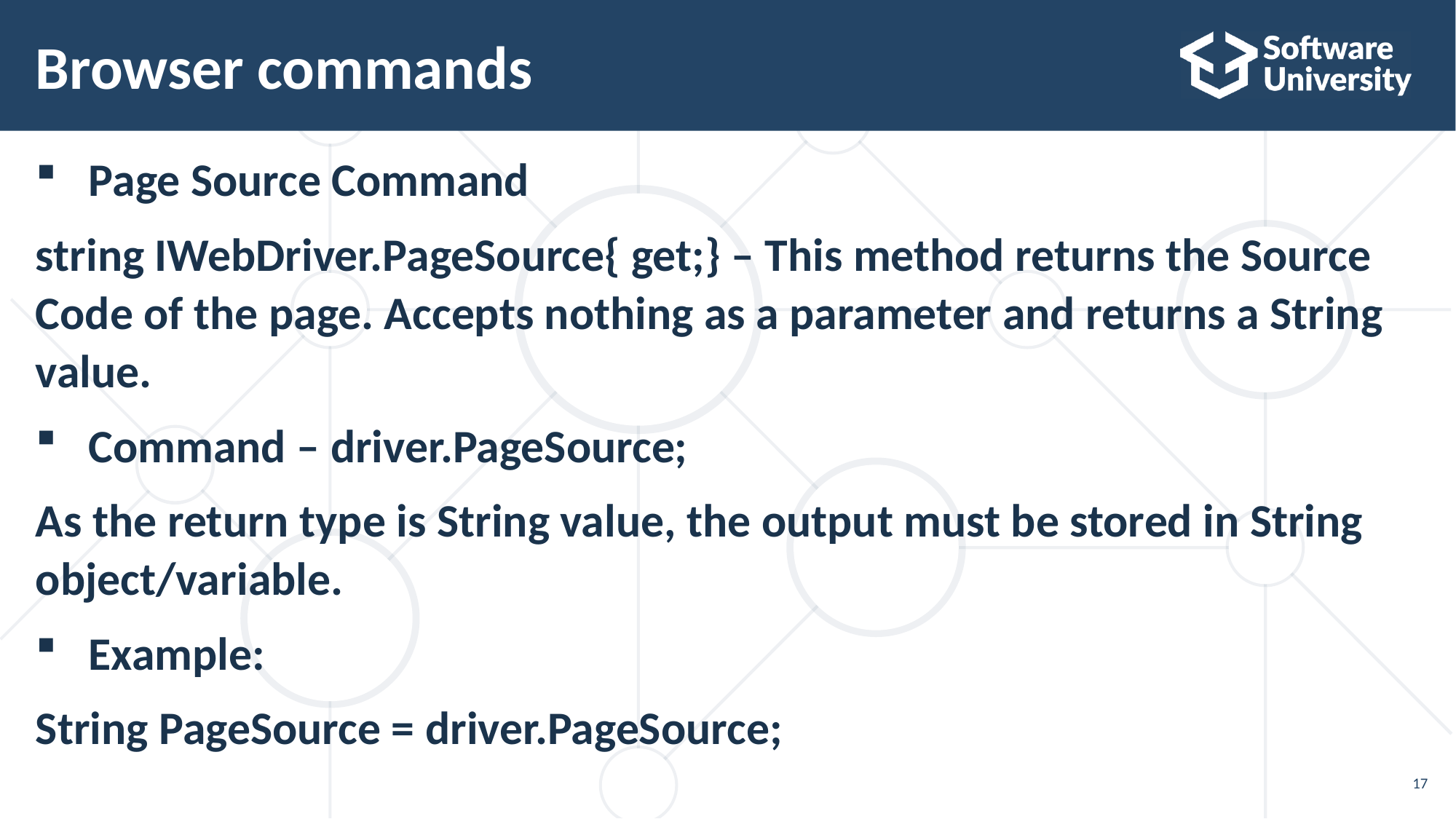

# Browser commands
Page Source Command
string IWebDriver.PageSource{ get;} – This method returns the Source Code of the page. Accepts nothing as a parameter and returns a String value.
Command – driver.PageSource;
As the return type is String value, the output must be stored in String object/variable.
Example:
String PageSource = driver.PageSource;
17